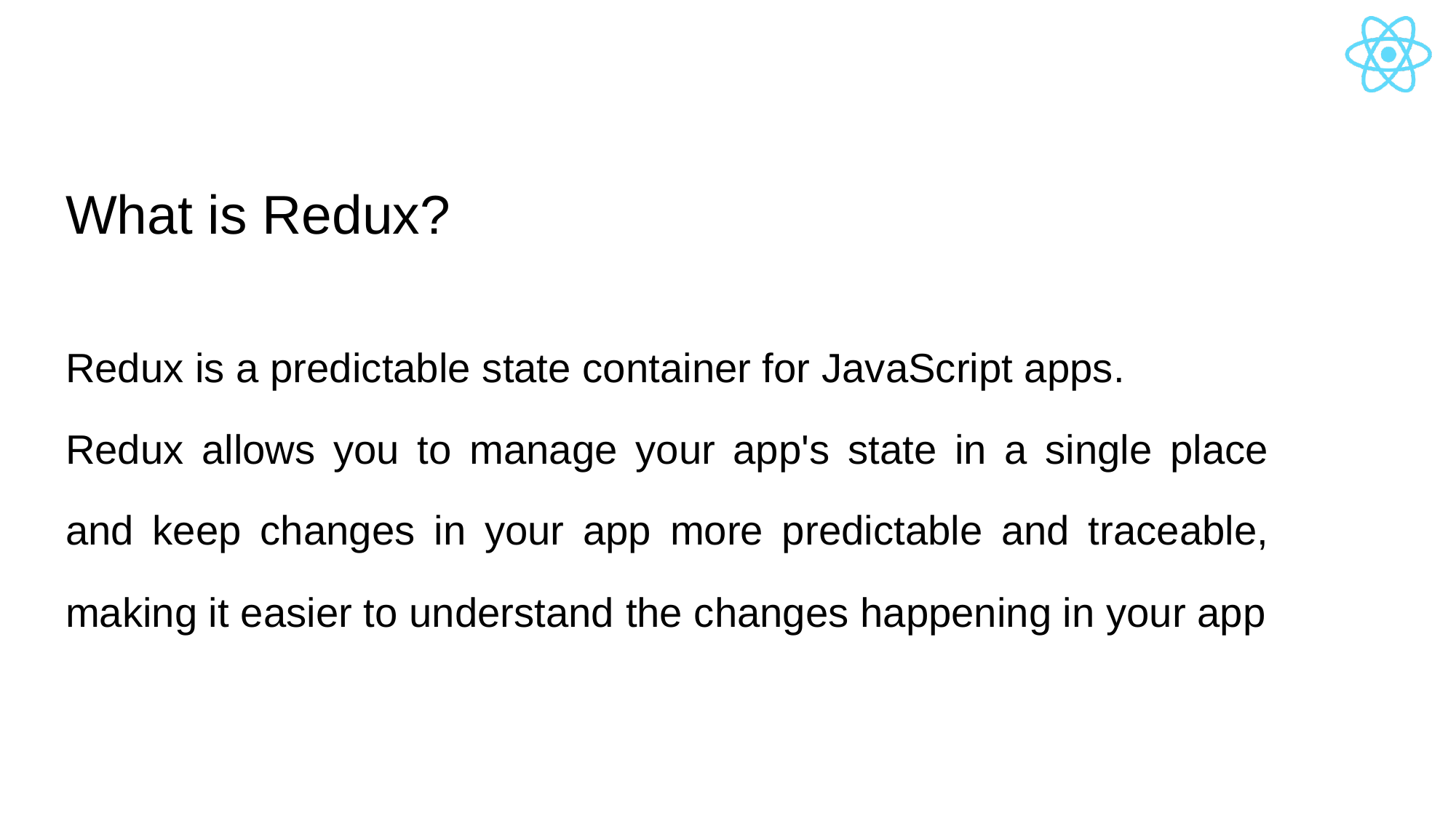

# What is Redux?
Redux is a predictable state container for JavaScript apps.
Redux allows you to manage your app's state in a single place and keep changes in your app more predictable and traceable, making it easier to understand the changes happening in your app